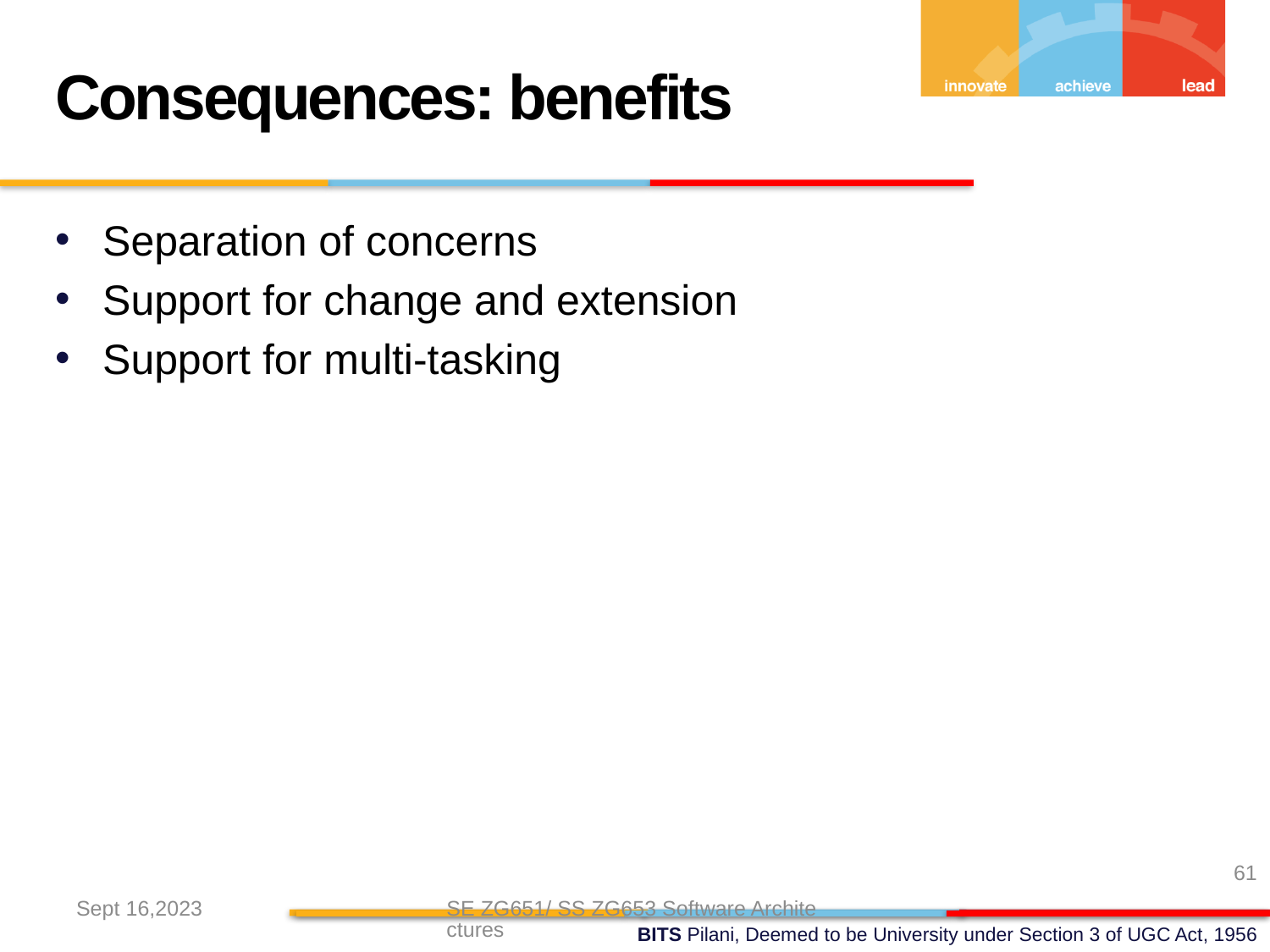

Consequences: benefits
Separation of concerns
Support for change and extension
Support for multi-tasking

61
Sept 16,2023
SE ZG651/ SS ZG653 Software Architectures